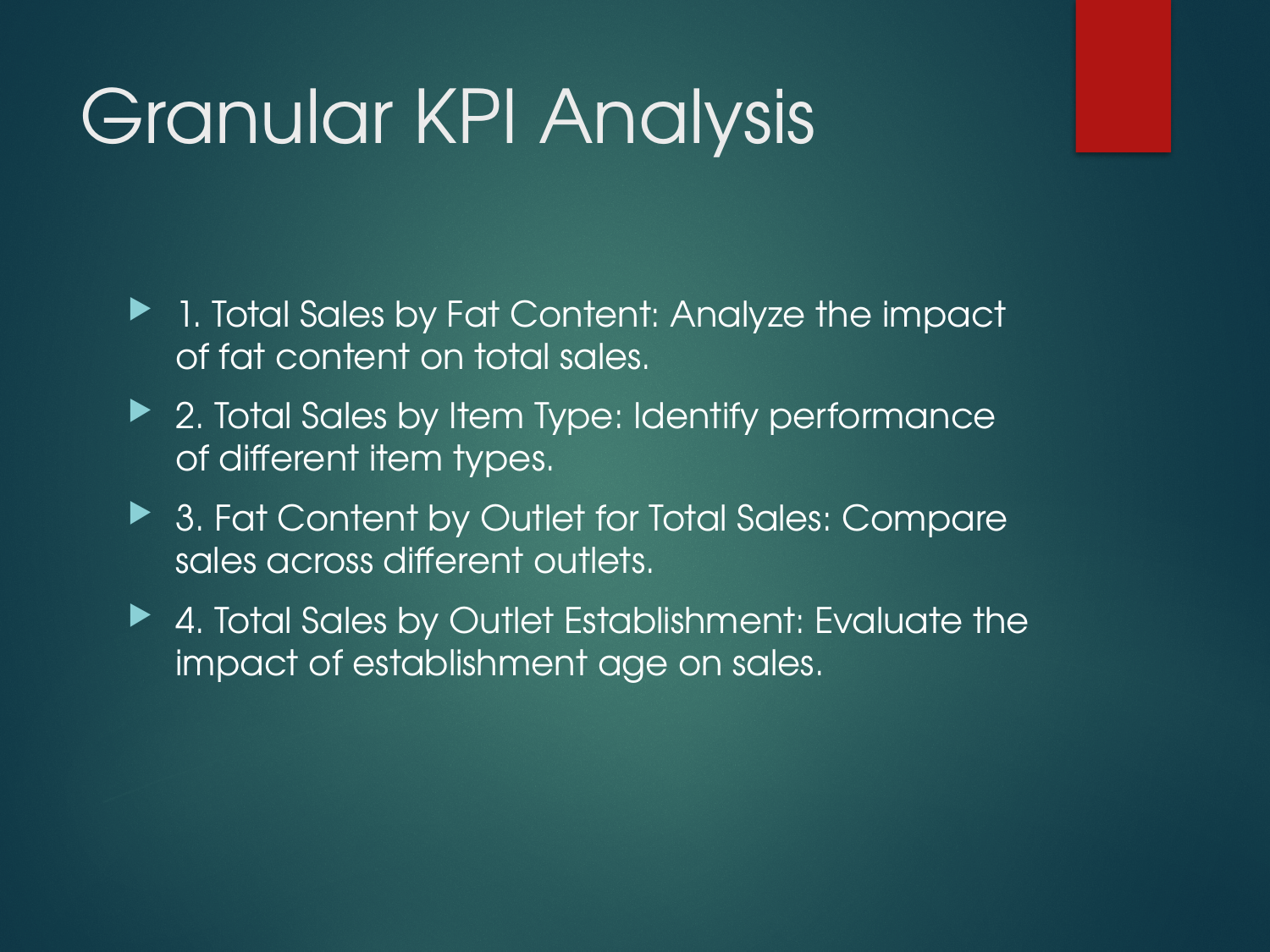

# Granular KPI Analysis
1. Total Sales by Fat Content: Analyze the impact of fat content on total sales.
2. Total Sales by Item Type: Identify performance of different item types.
3. Fat Content by Outlet for Total Sales: Compare sales across different outlets.
4. Total Sales by Outlet Establishment: Evaluate the impact of establishment age on sales.